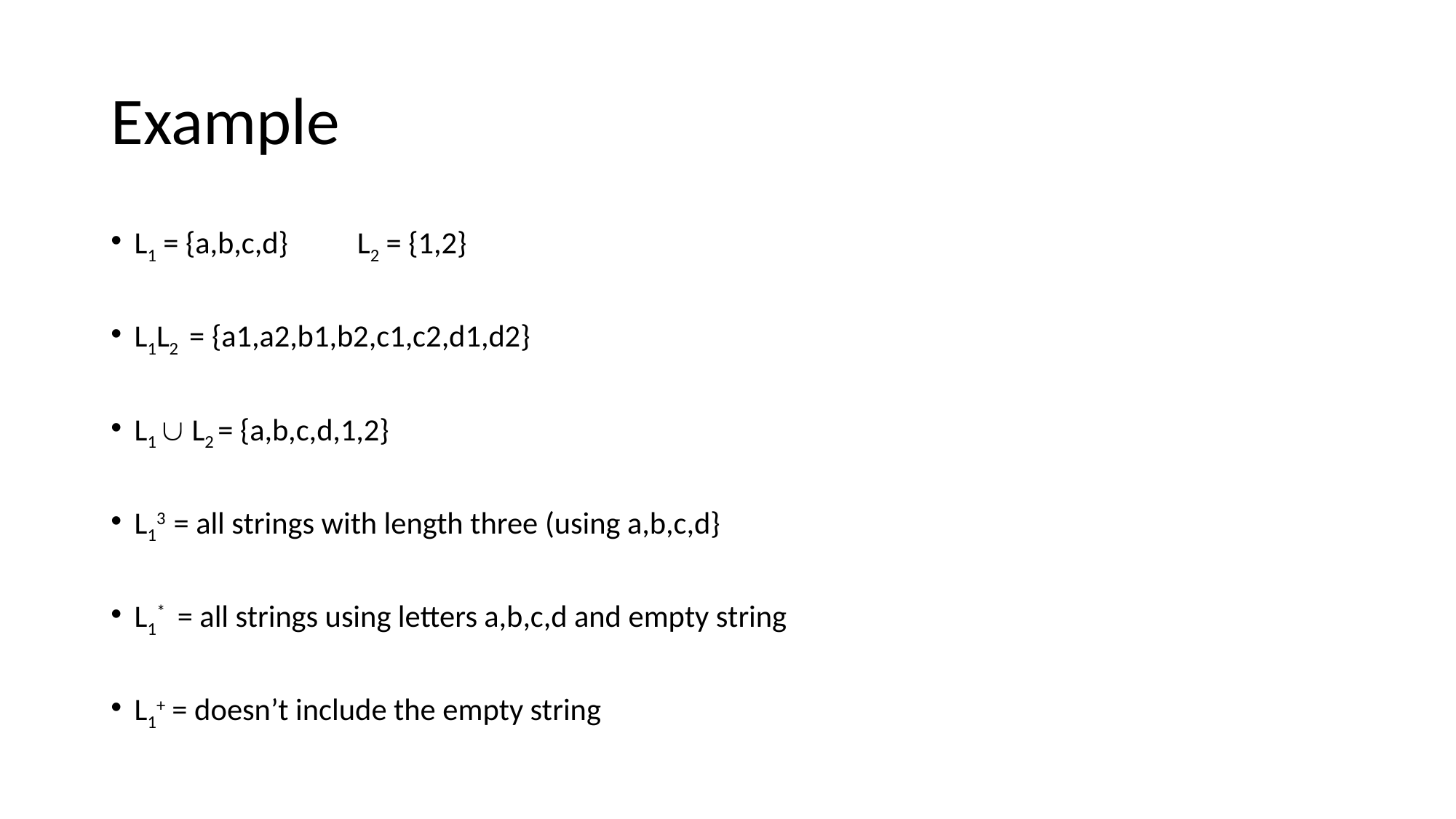

# Example
L1 = {a,b,c,d}          L2 = {1,2}

L1L2  = {a1,a2,b1,b2,c1,c2,d1,d2}

L1 ∪ L2 = {a,b,c,d,1,2}

L13  = all strings with length three (using a,b,c,d}

L1*   = all strings using letters a,b,c,d and empty string

L1+ = doesn’t include the empty string
CS416 Compiler Design
68